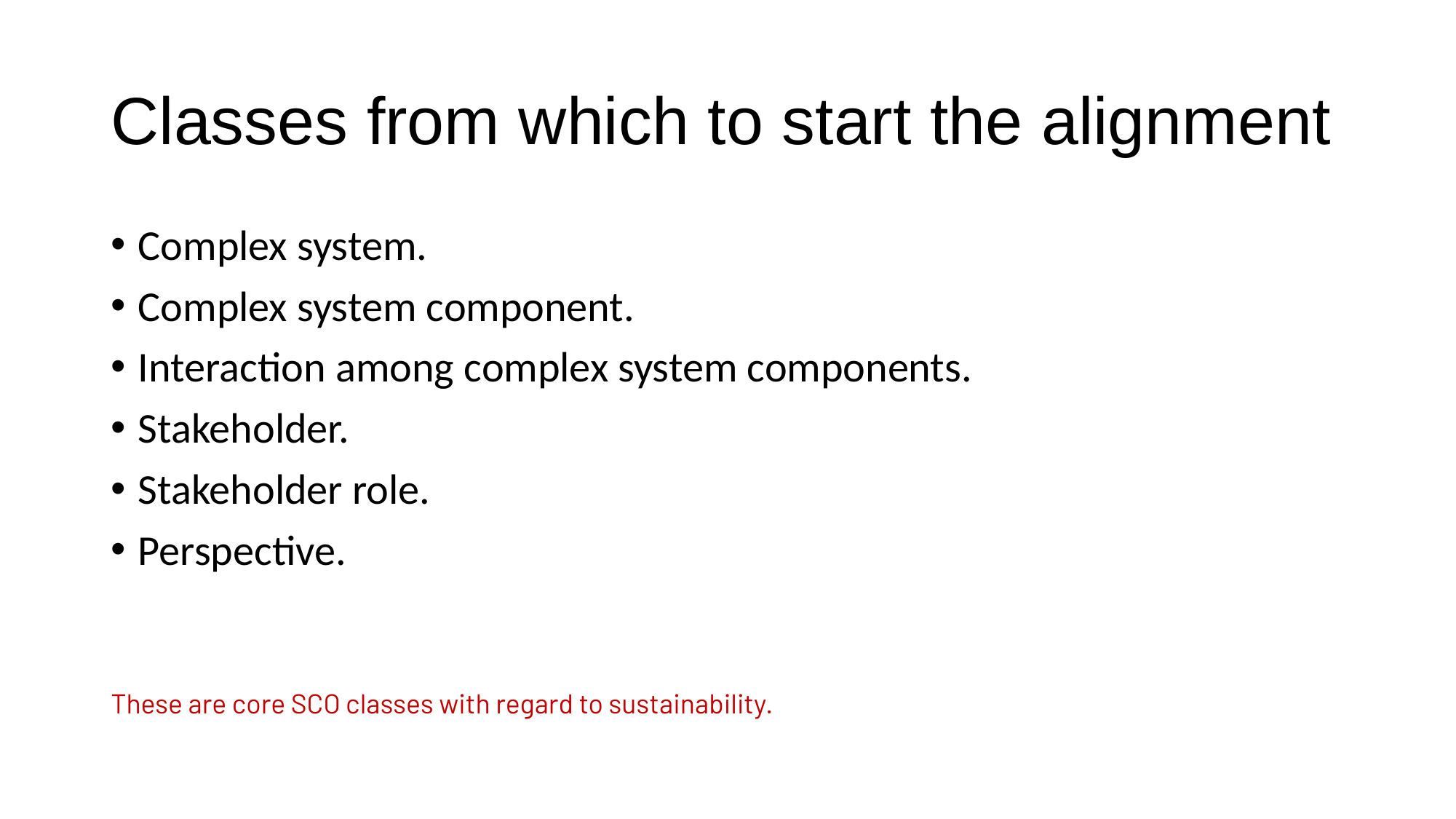

# Classes from which to start the alignment
Complex system.
Complex system component.
Interaction among complex system components.
Stakeholder.
Stakeholder role.
Perspective.

These are core SCO classes with regard to sustainability.